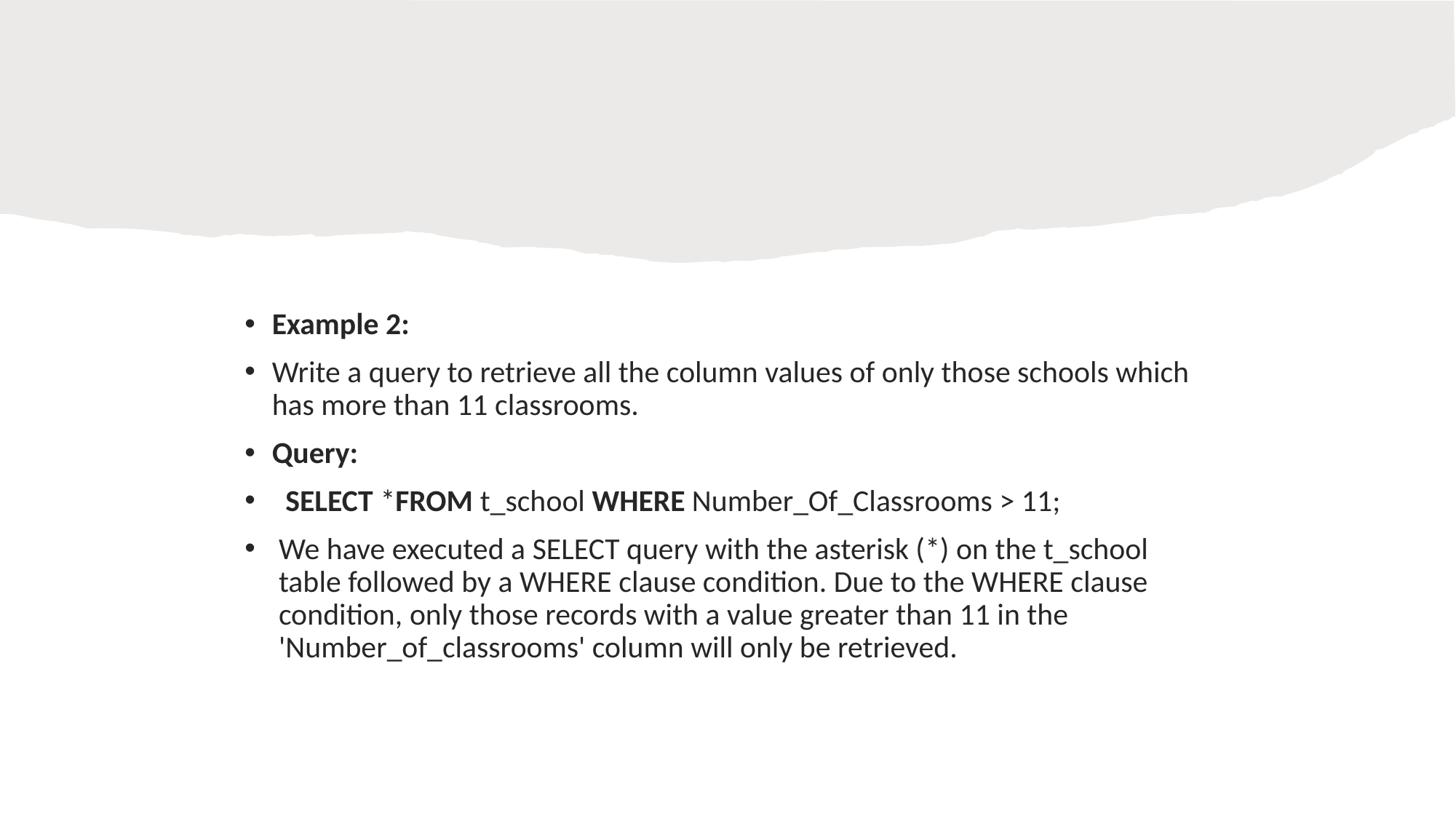

#
Example 2:
Write a query to retrieve all the column values of only those schools which has more than 11 classrooms.
Query:
 SELECT *FROM t_school WHERE Number_Of_Classrooms > 11;
We have executed a SELECT query with the asterisk (*) on the t_school table followed by a WHERE clause condition. Due to the WHERE clause condition, only those records with a value greater than 11 in the 'Number_of_classrooms' column will only be retrieved.